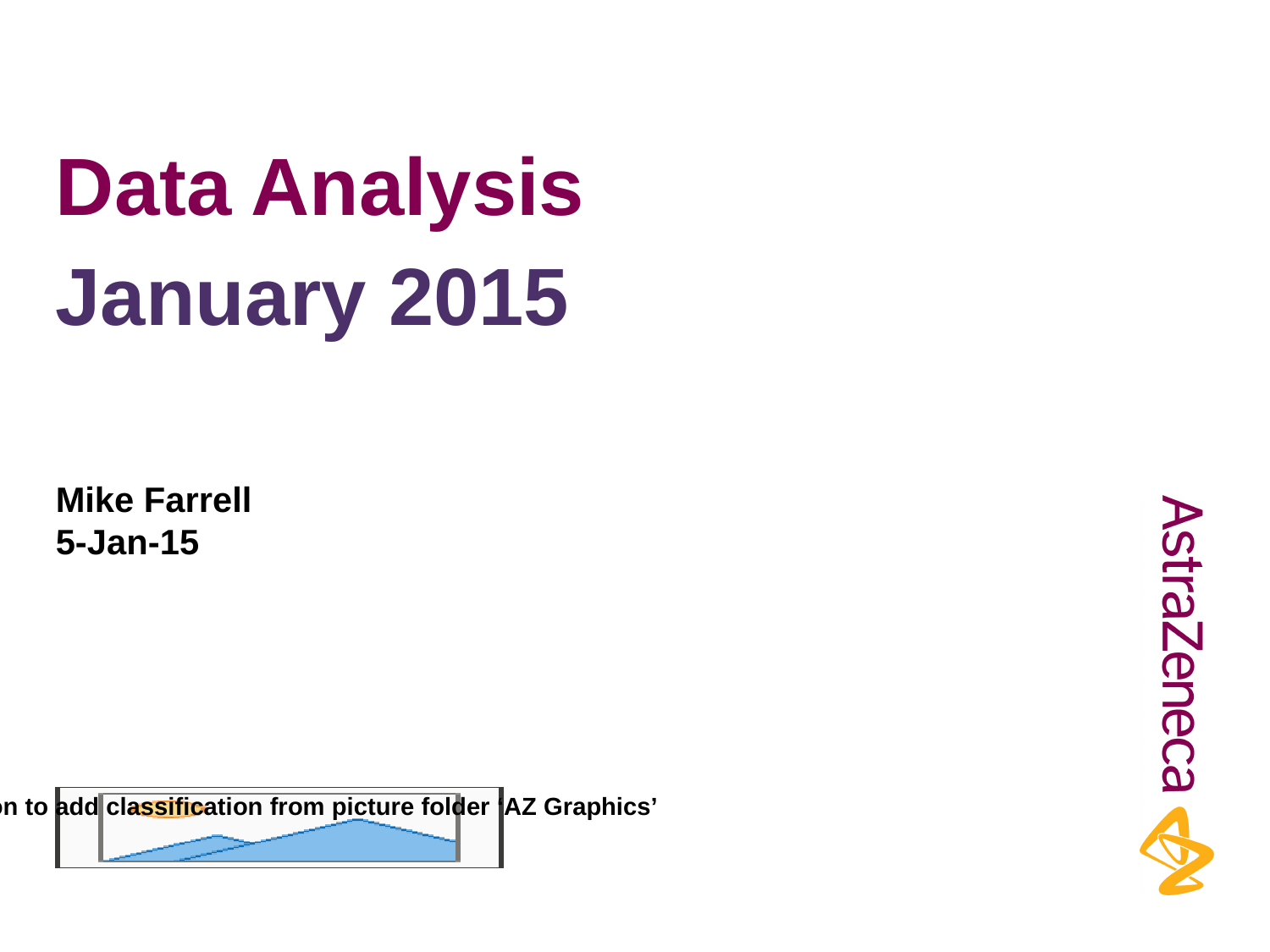

# Data Analysis
January 2015
Mike Farrell
5-Jan-15